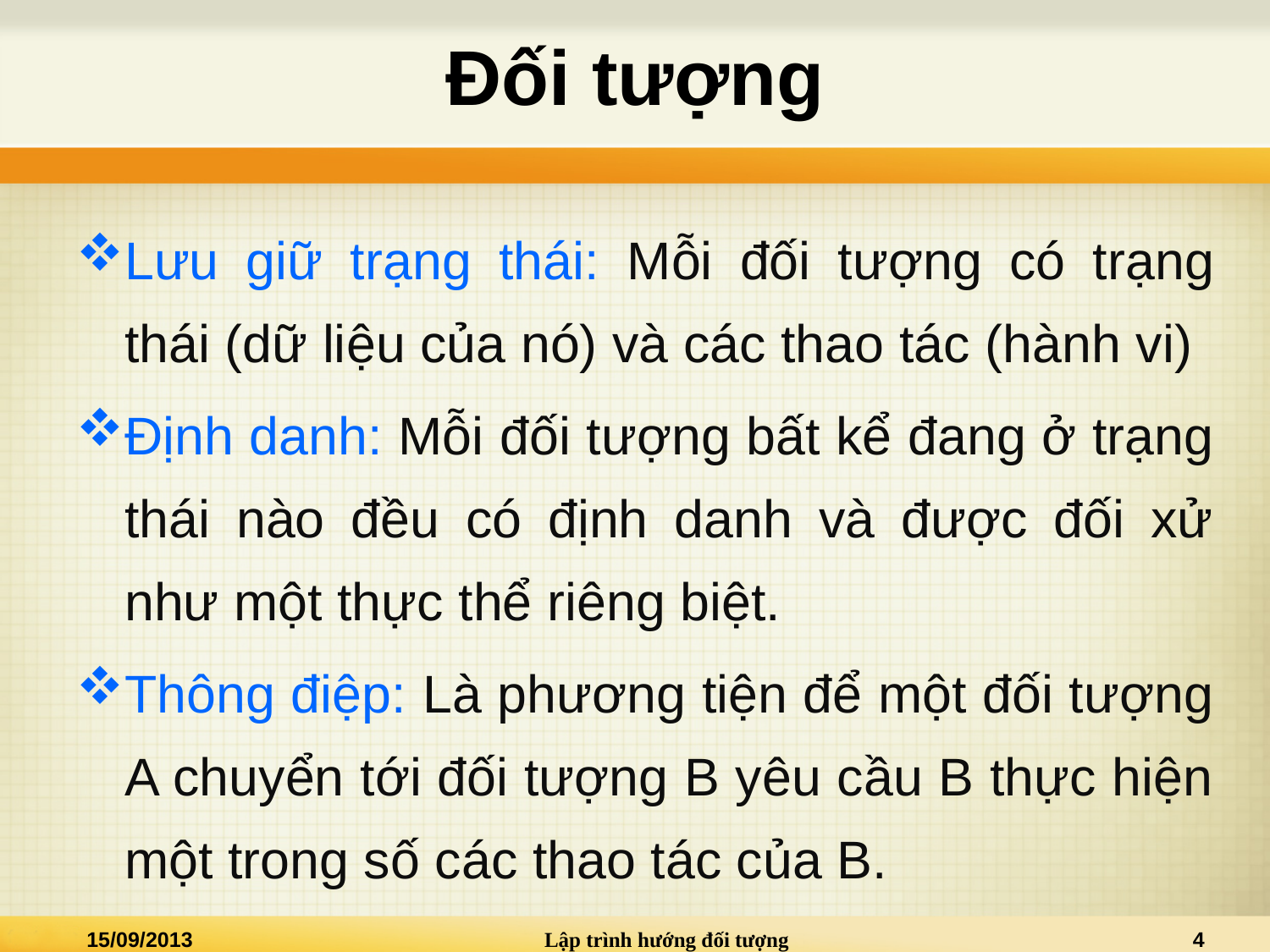

# Đối tượng
Lưu giữ trạng thái: Mỗi đối tượng có trạng thái (dữ liệu của nó) và các thao tác (hành vi)
Định danh: Mỗi đối tượng bất kể đang ở trạng thái nào đều có định danh và được đối xử như một thực thể riêng biệt.
Thông điệp: Là phương tiện để một đối tượng A chuyển tới đối tượng B yêu cầu B thực hiện một trong số các thao tác của B.
15/09/2013
Lập trình hướng đối tượng
4